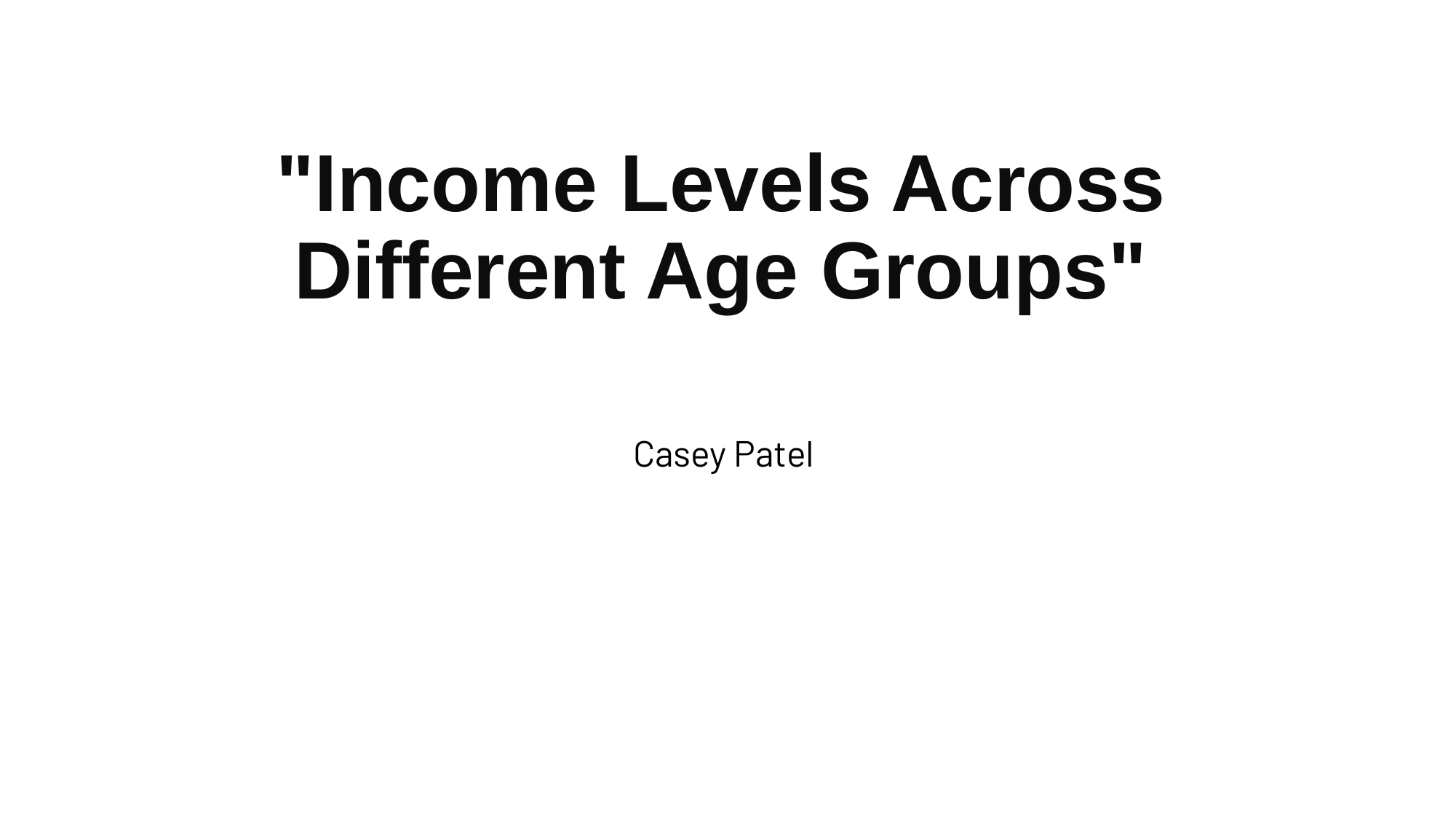

# "Income Levels Across Different Age Groups"
Casey Patel